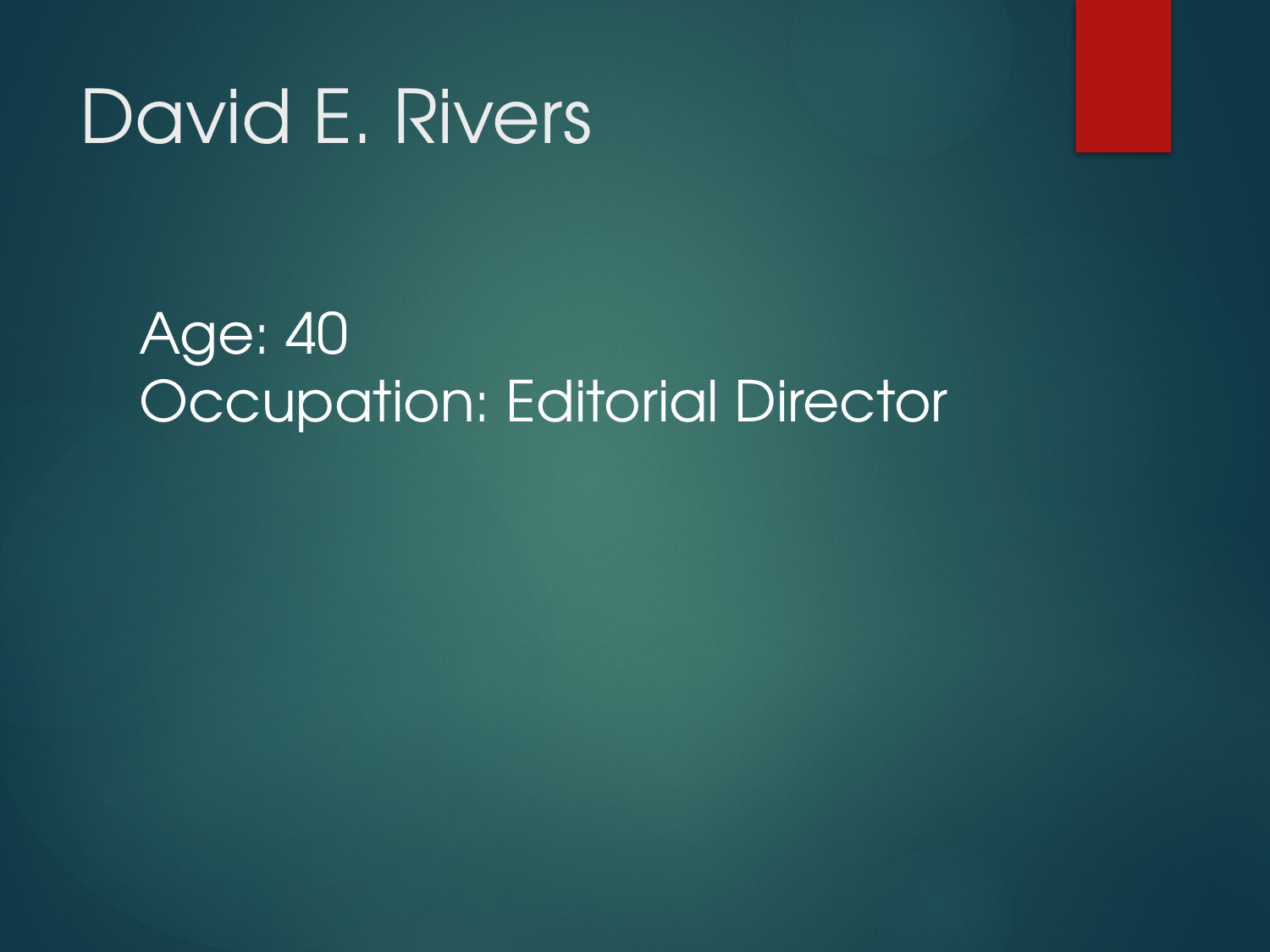

# David E. Rivers

Age: 40
Occupation: Editorial Director